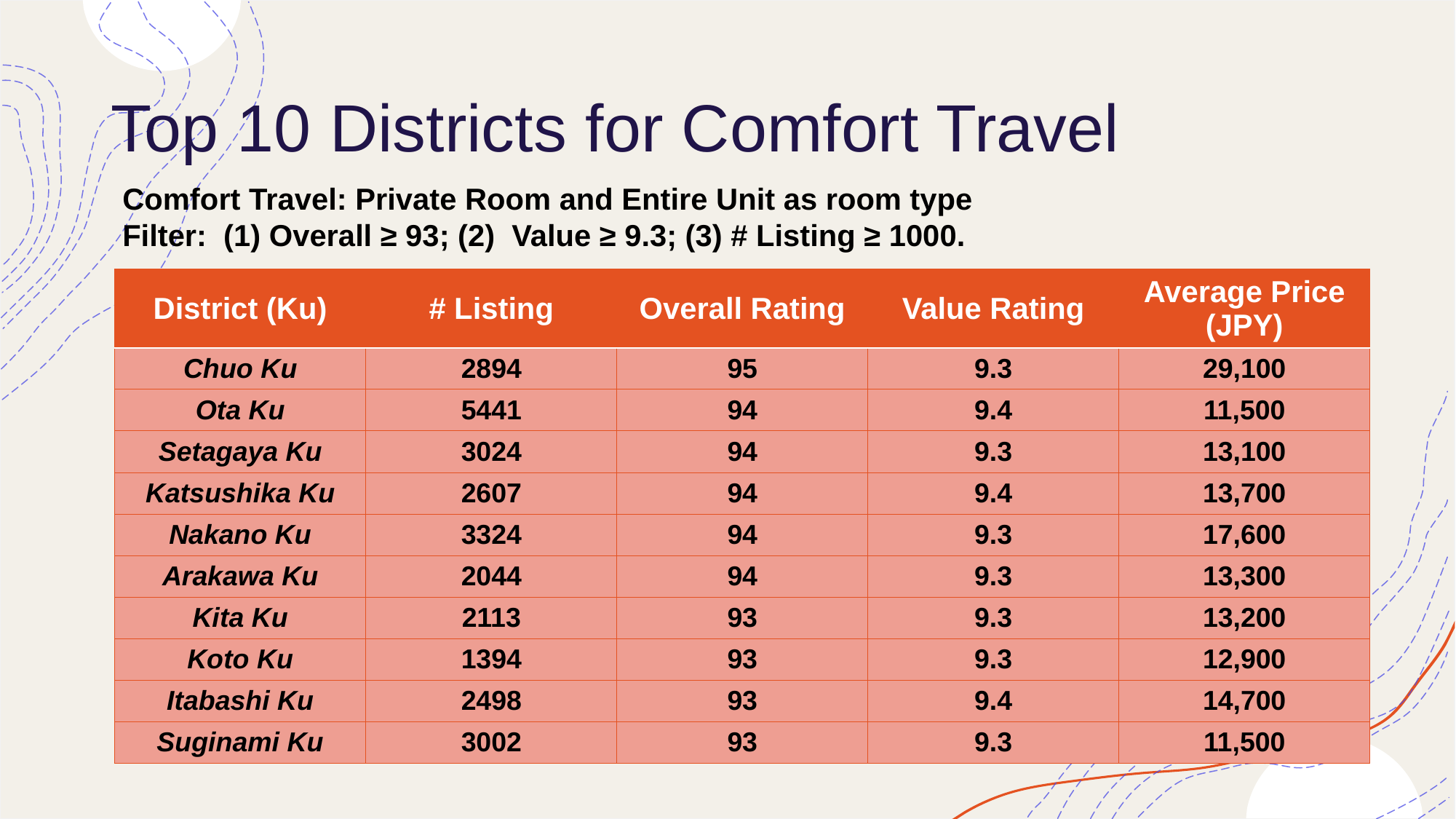

Top 10 Districts for Comfort Travel
Comfort Travel: Private Room and Entire Unit as room type
Filter:  (1) Overall ≥ 93; (2)  Value ≥ 9.3; (3) # Listing ≥ 1000.
| District (Ku) | # Listing | Overall Rating | Value Rating | Average Price (JPY) |
| --- | --- | --- | --- | --- |
| Chuo Ku | 2894 | 95 | 9.3 | 29,100 |
| Ota Ku | 5441 | 94 | 9.4 | 11,500 |
| Setagaya Ku | 3024 | 94 | 9.3 | 13,100 |
| Katsushika Ku | 2607 | 94 | 9.4 | 13,700 |
| Nakano Ku | 3324 | 94 | 9.3 | 17,600 |
| Arakawa Ku | 2044 | 94 | 9.3 | 13,300 |
| Kita Ku | 2113 | 93 | 9.3 | 13,200 |
| Koto Ku | 1394 | 93 | 9.3 | 12,900 |
| Itabashi Ku | 2498 | 93 | 9.4 | 14,700 |
| Suginami Ku | 3002 | 93 | 9.3 | 11,500 |